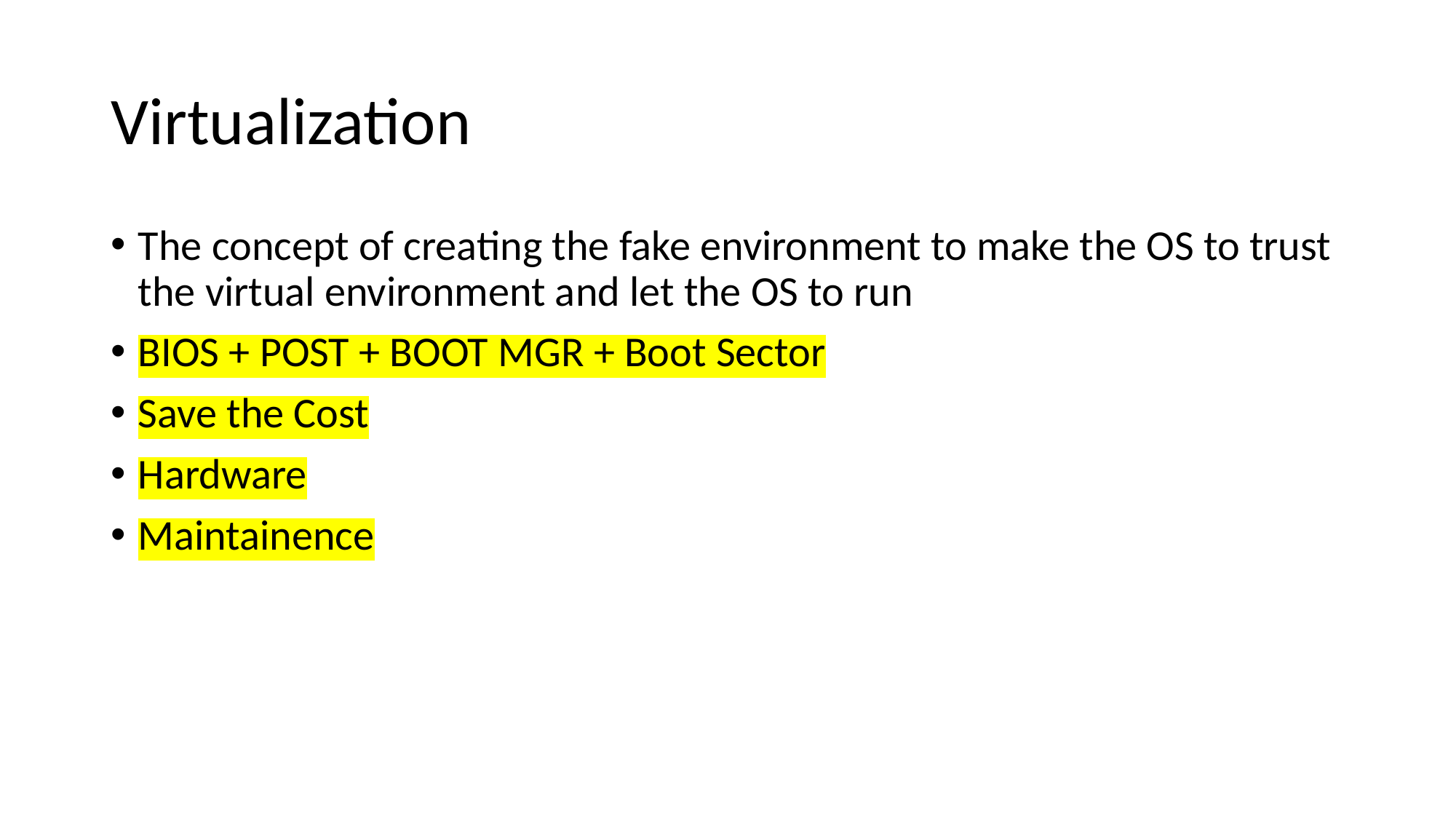

# Virtualization
The concept of creating the fake environment to make the OS to trust the virtual environment and let the OS to run
BIOS + POST + BOOT MGR + Boot Sector
Save the Cost
Hardware
Maintainence